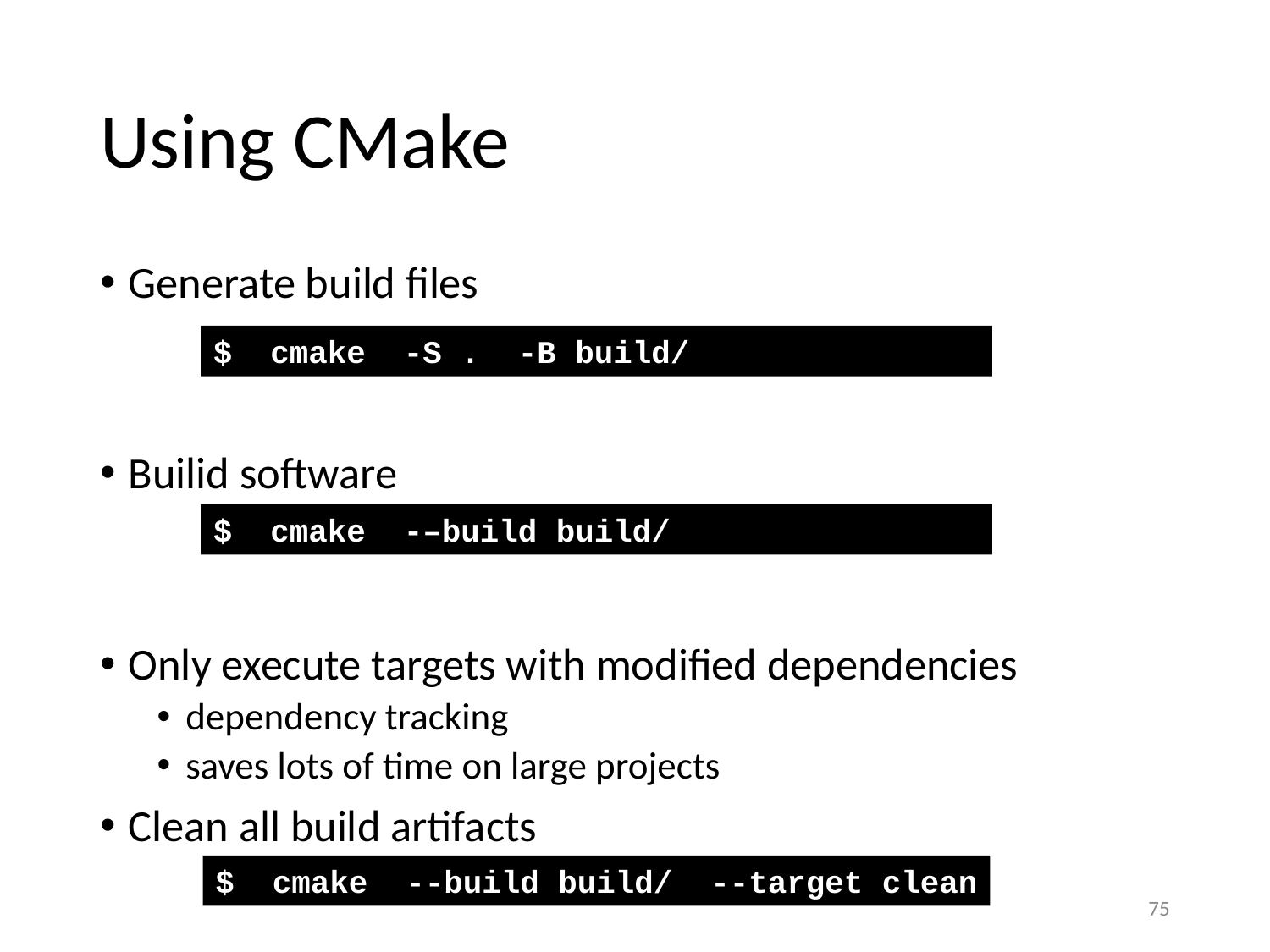

# Using CMake
Generate build files

Builid software

Only execute targets with modified dependencies
dependency tracking
saves lots of time on large projects
Clean all build artifacts
$  cmake  -S .  -B build/
$  cmake  -–build build/
$  cmake  --build build/  --target clean
75